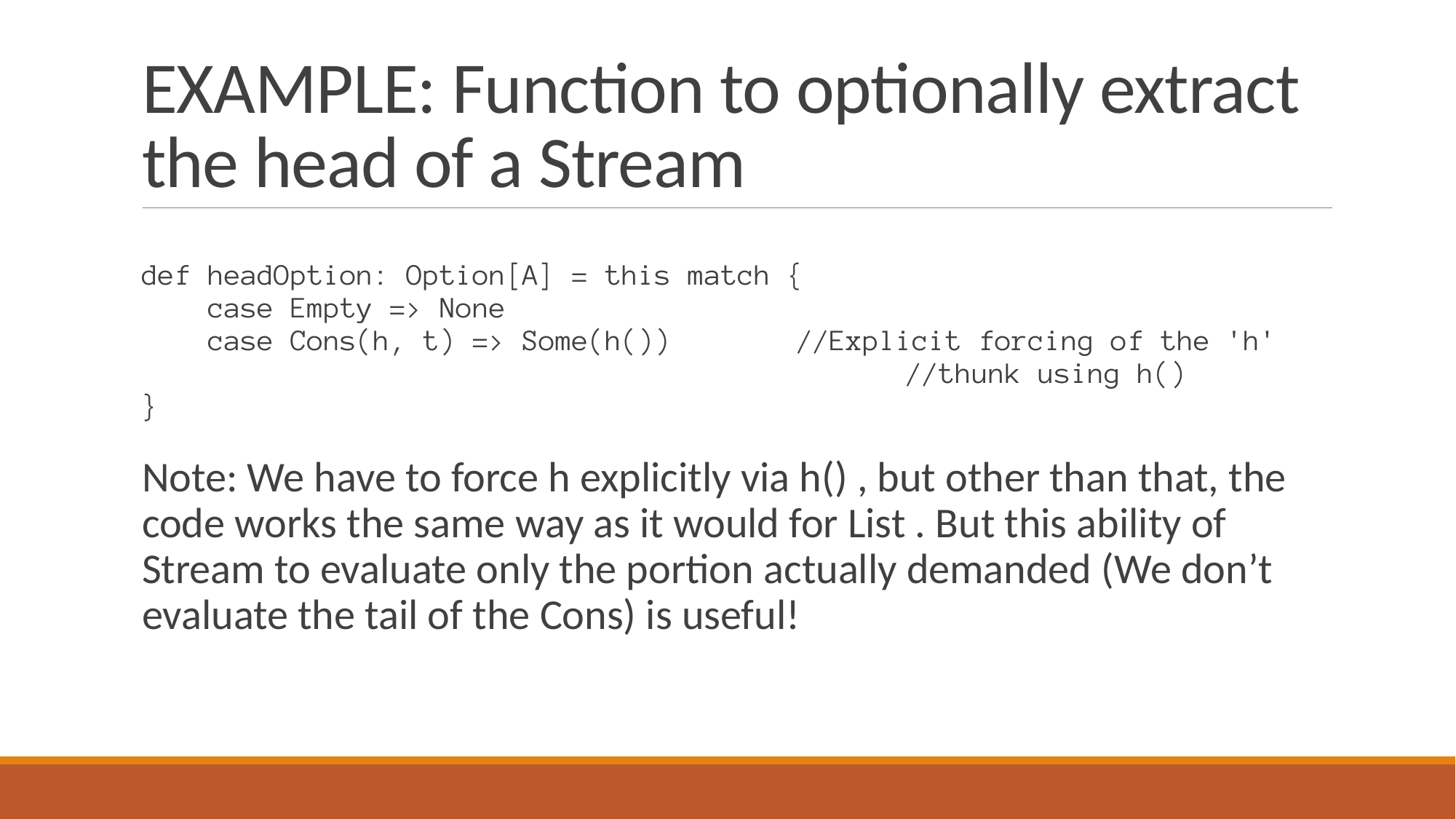

# EXAMPLE: Function to optionally extract the head of a Stream
def headOption: Option[A] = this match {
    case Empty => None
    case Cons(h, t) => Some(h()) 	//Explicit forcing of the 'h' 							//thunk using h()
}
Note: We have to force h explicitly via h() , but other than that, the code works the same way as it would for List . But this ability of Stream to evaluate only the portion actually demanded (We don’t evaluate the tail of the Cons) is useful!